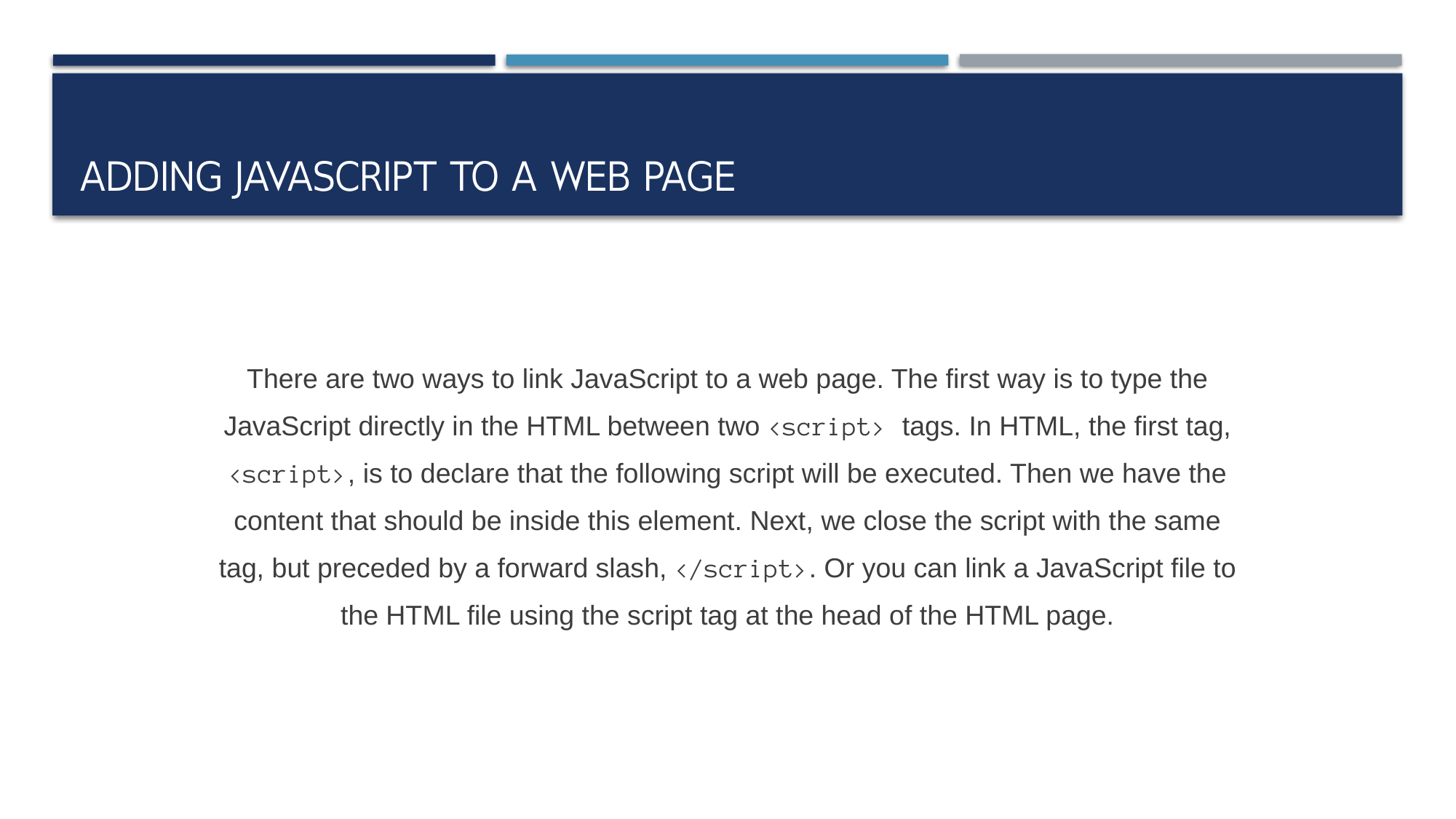

# Adding JavaScript to a web page
There are two ways to link JavaScript to a web page. The first way is to type the
JavaScript directly in the HTML between two <script> tags. In HTML, the first tag,
<script>, is to declare that the following script will be executed. Then we have the
content that should be inside this element. Next, we close the script with the same
tag, but preceded by a forward slash, </script>. Or you can link a JavaScript file to
the HTML file using the script tag at the head of the HTML page.